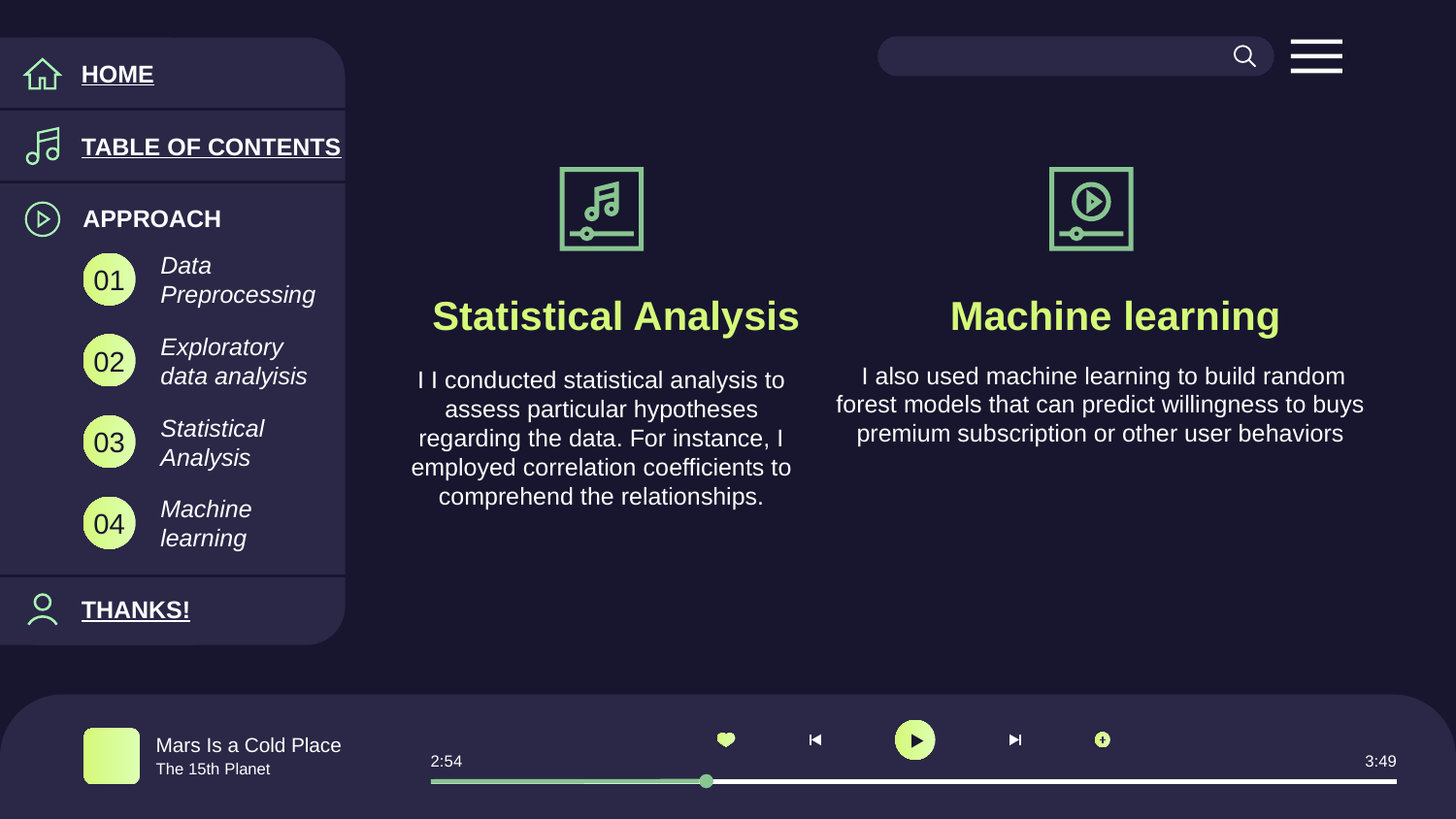

HOME

TABLE OF CONTENTS

APPROACH

Data Preprocessing
01
Statistical Analysis
Machine learning
Exploratory data analyisis
02
 I also used machine learning to build random forest models that can predict willingness to buys premium subscription or other user behaviors
I I conducted statistical analysis to assess particular hypotheses regarding the data. For instance, I employed correlation coefficients to comprehend the relationships.
Statistical Analysis
03
Machine learning
04
THANKS!